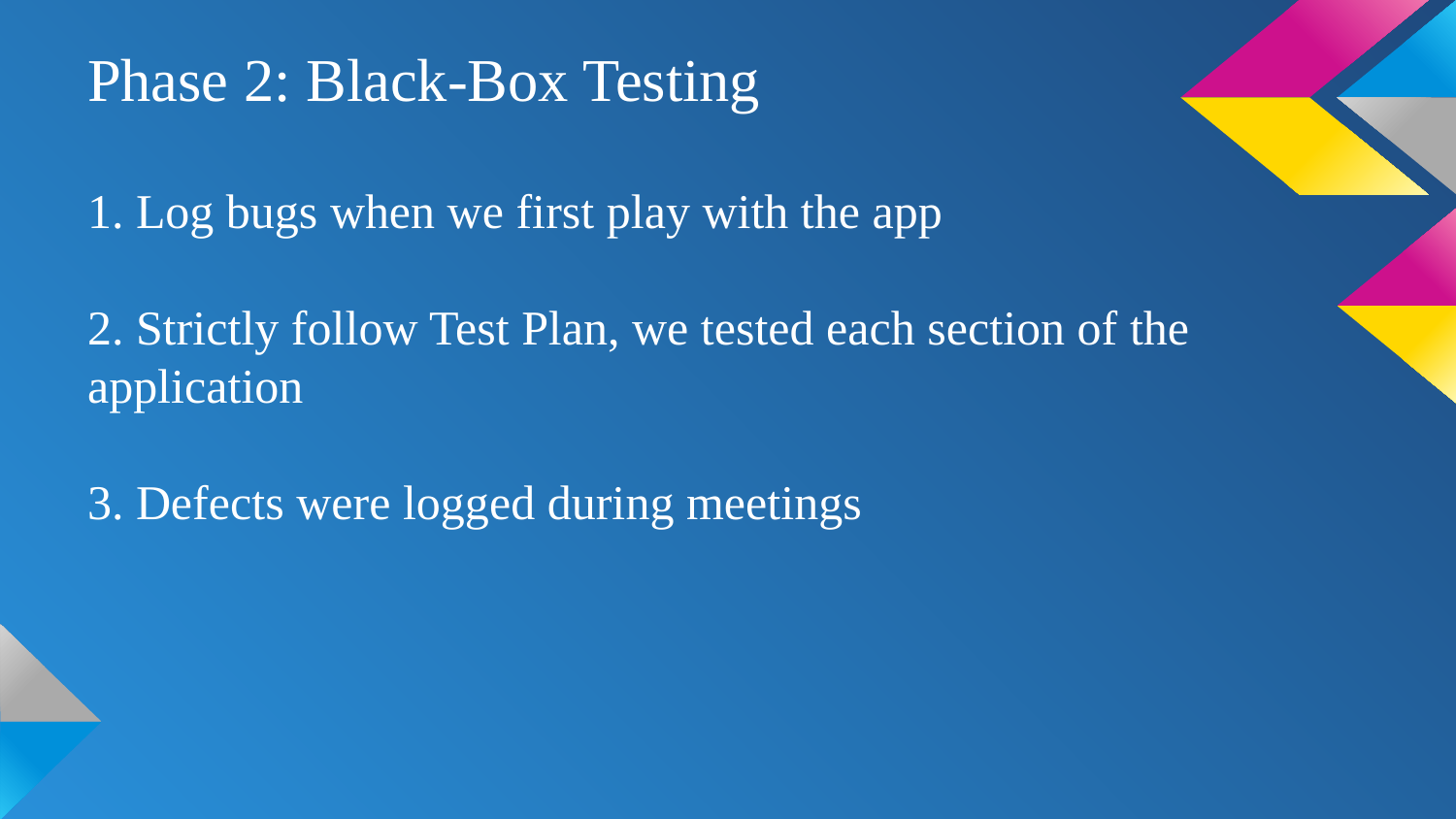

# Phase 2: Black-Box Testing
1. Log bugs when we first play with the app

2. Strictly follow Test Plan, we tested each section of the application

3. Defects were logged during meetings